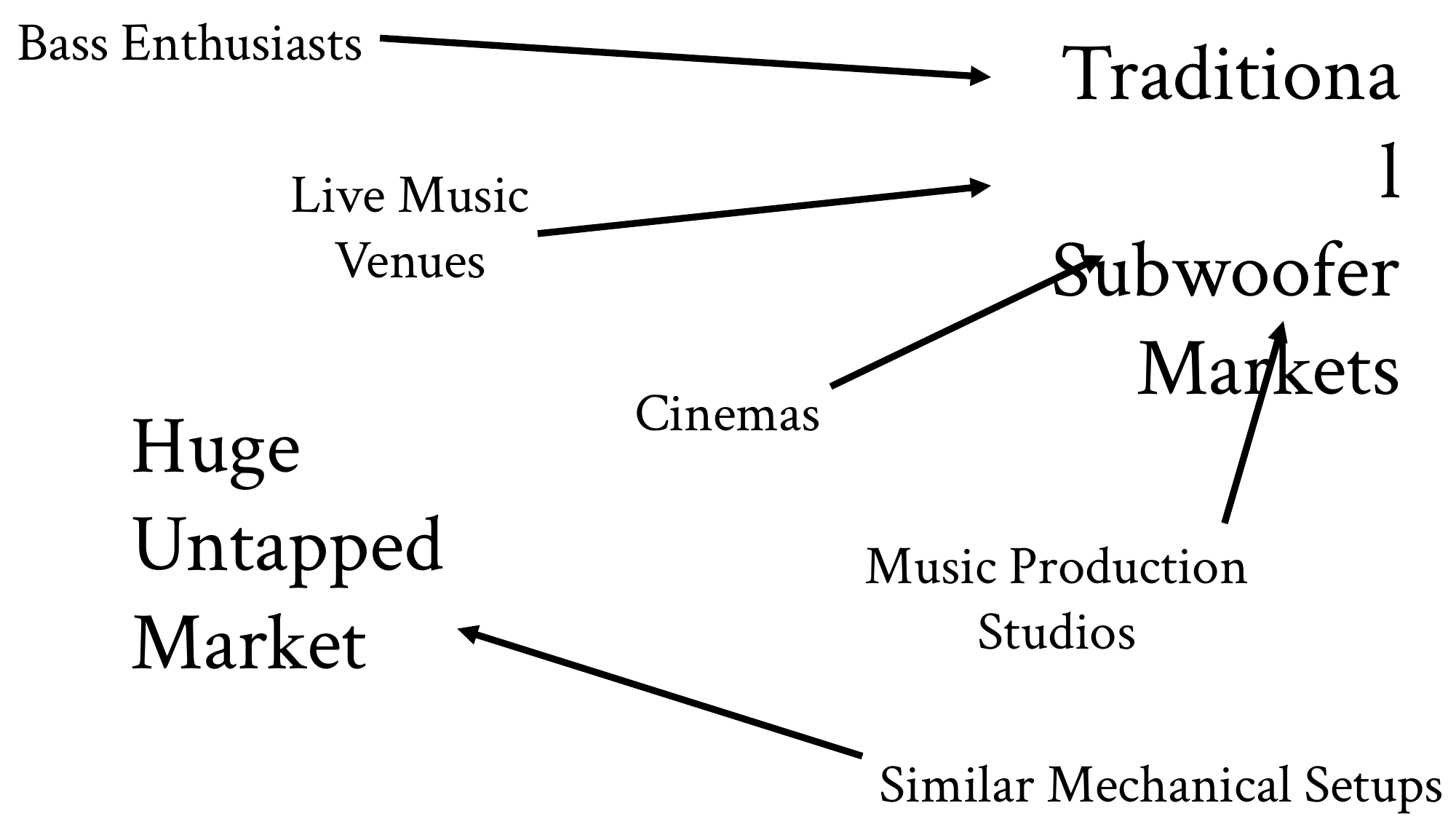

Bass Enthusiasts
Traditional Subwoofer Markets
Live Music Venues
Cinemas
Huge Untapped Market
Music Production Studios
Similar Mechanical Setups